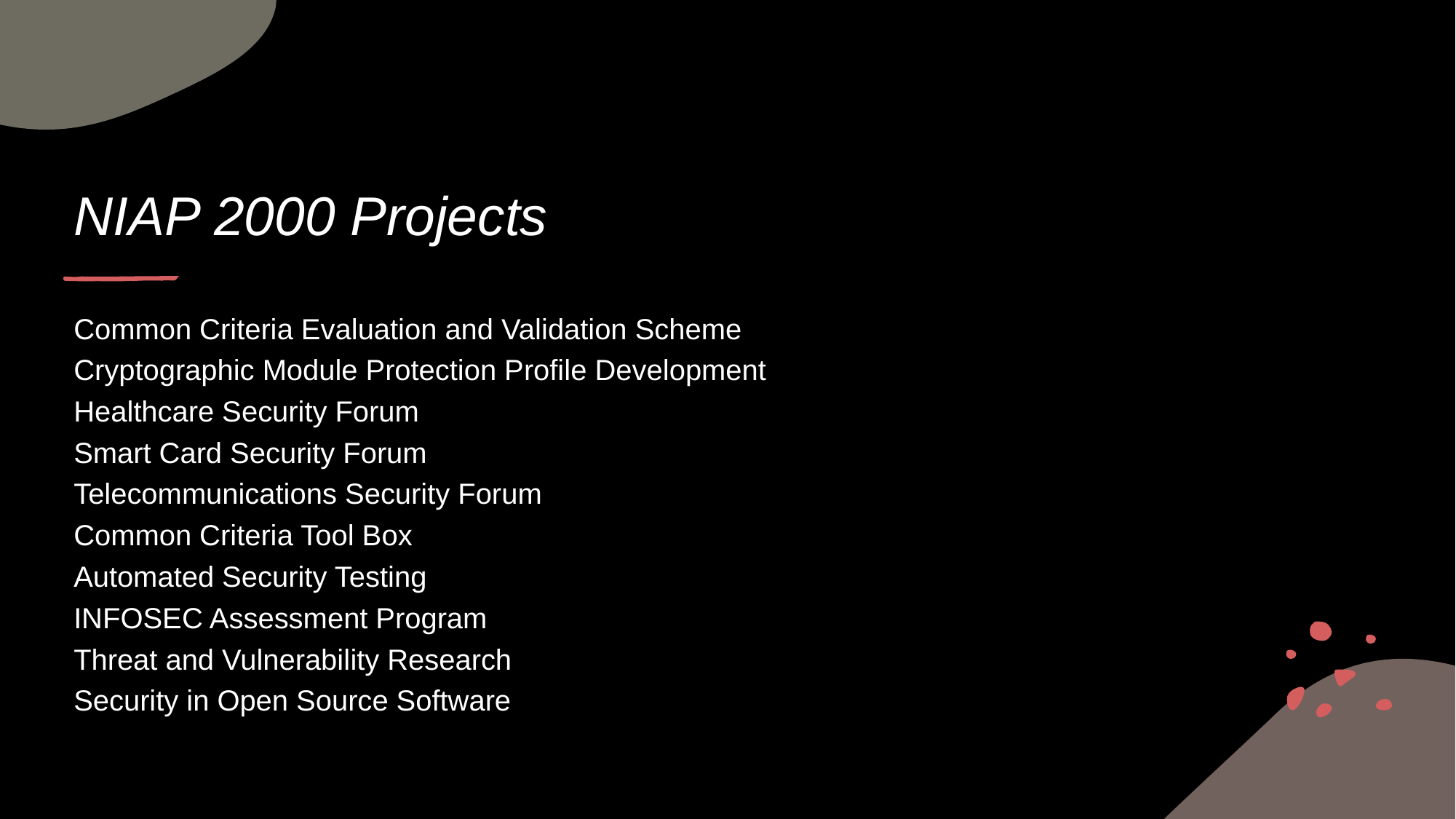

# NIAP 2000 Projects
Common Criteria Evaluation and Validation Scheme
Cryptographic Module Protection Profile Development
Healthcare Security Forum
Smart Card Security Forum
Telecommunications Security Forum
Common Criteria Tool Box
Automated Security Testing
INFOSEC Assessment Program
Threat and Vulnerability Research
Security in Open Source Software